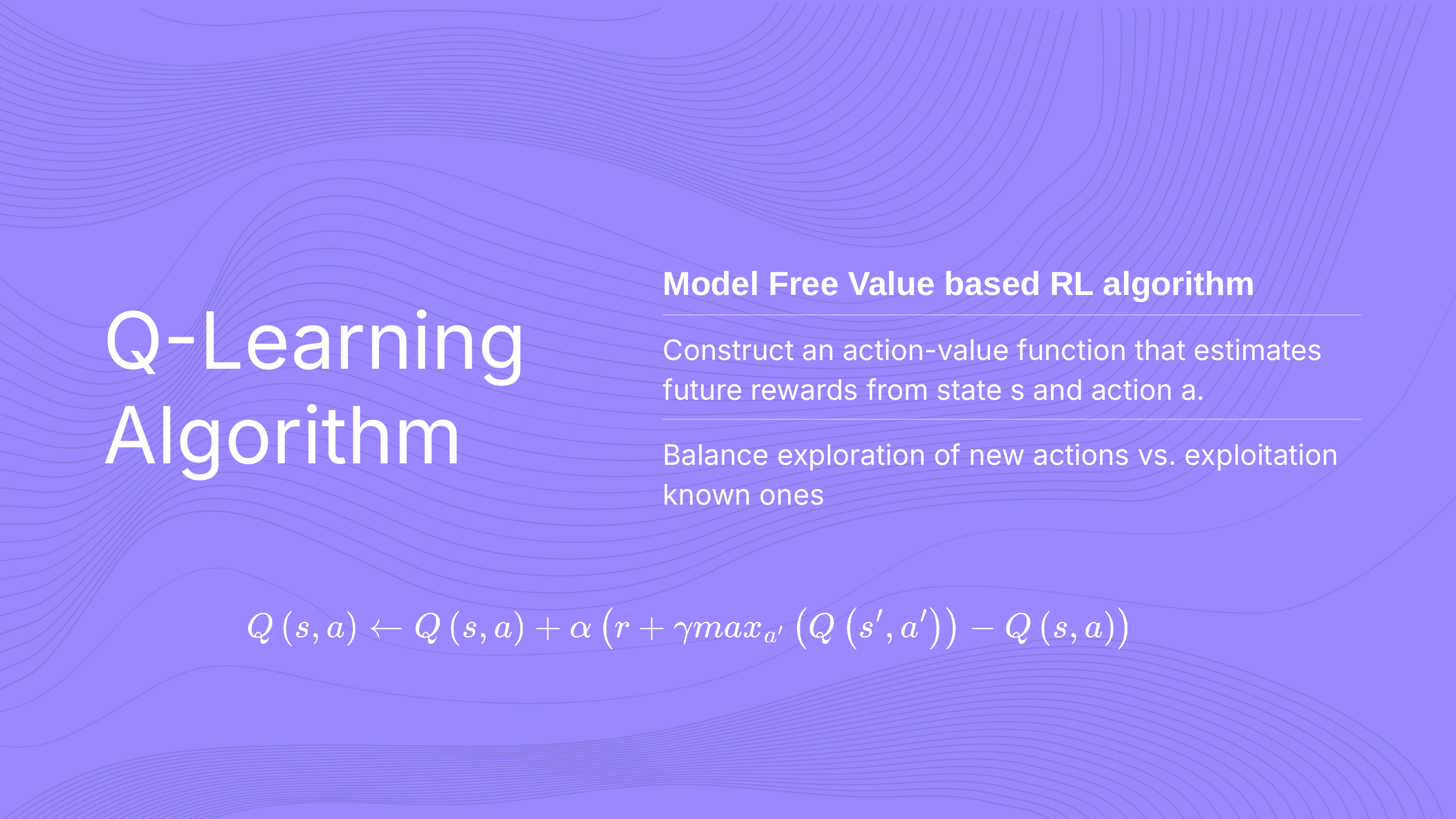

Model Free Value based RL algorithm

Construct an action-value function that estimates future rewards from state s and action a.

Balance exploration of new actions vs. exploitation known ones
Q-Learning Algorithm